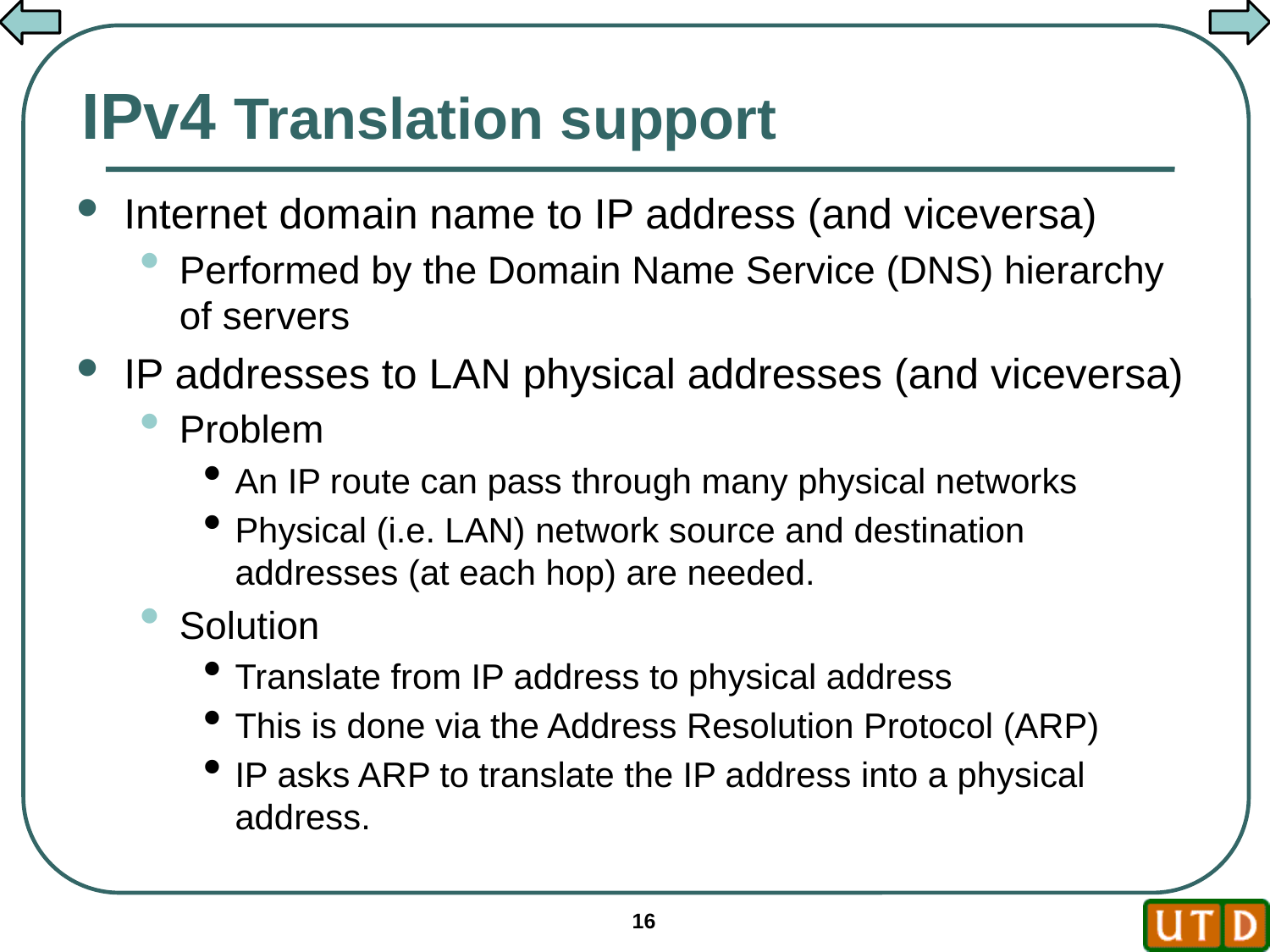

# IPv4 Translation support
Internet domain name to IP address (and viceversa)
Performed by the Domain Name Service (DNS) hierarchy of servers
IP addresses to LAN physical addresses (and viceversa)
Problem
An IP route can pass through many physical networks
Physical (i.e. LAN) network source and destination addresses (at each hop) are needed.
Solution
Translate from IP address to physical address
This is done via the Address Resolution Protocol (ARP)
IP asks ARP to translate the IP address into a physical address.
16